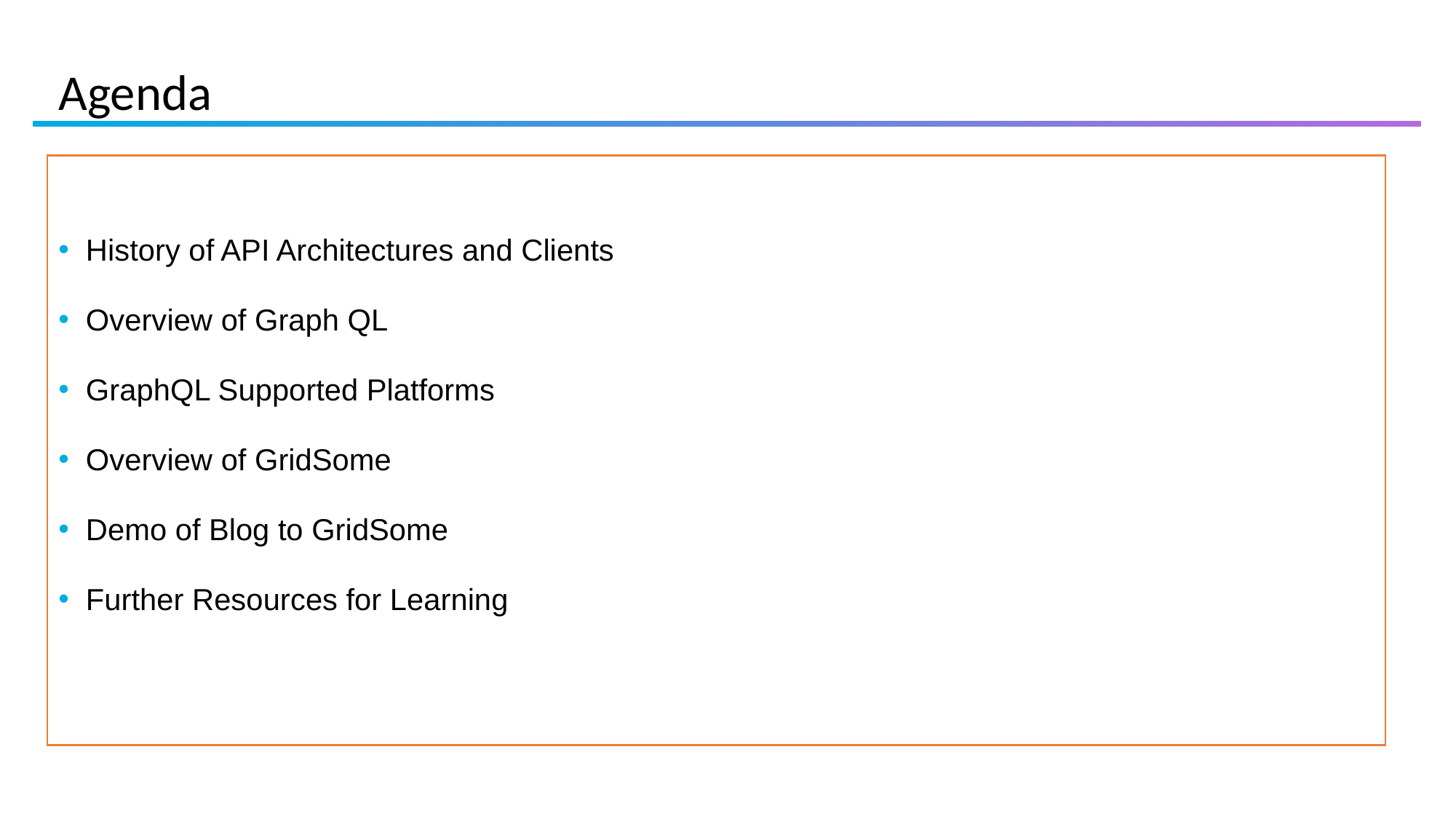

# Agenda

History of API Architectures and Clients
Overview of Graph QL
GraphQL Supported Platforms
Overview of GridSome
Demo of Blog to GridSome
Further Resources for Learning